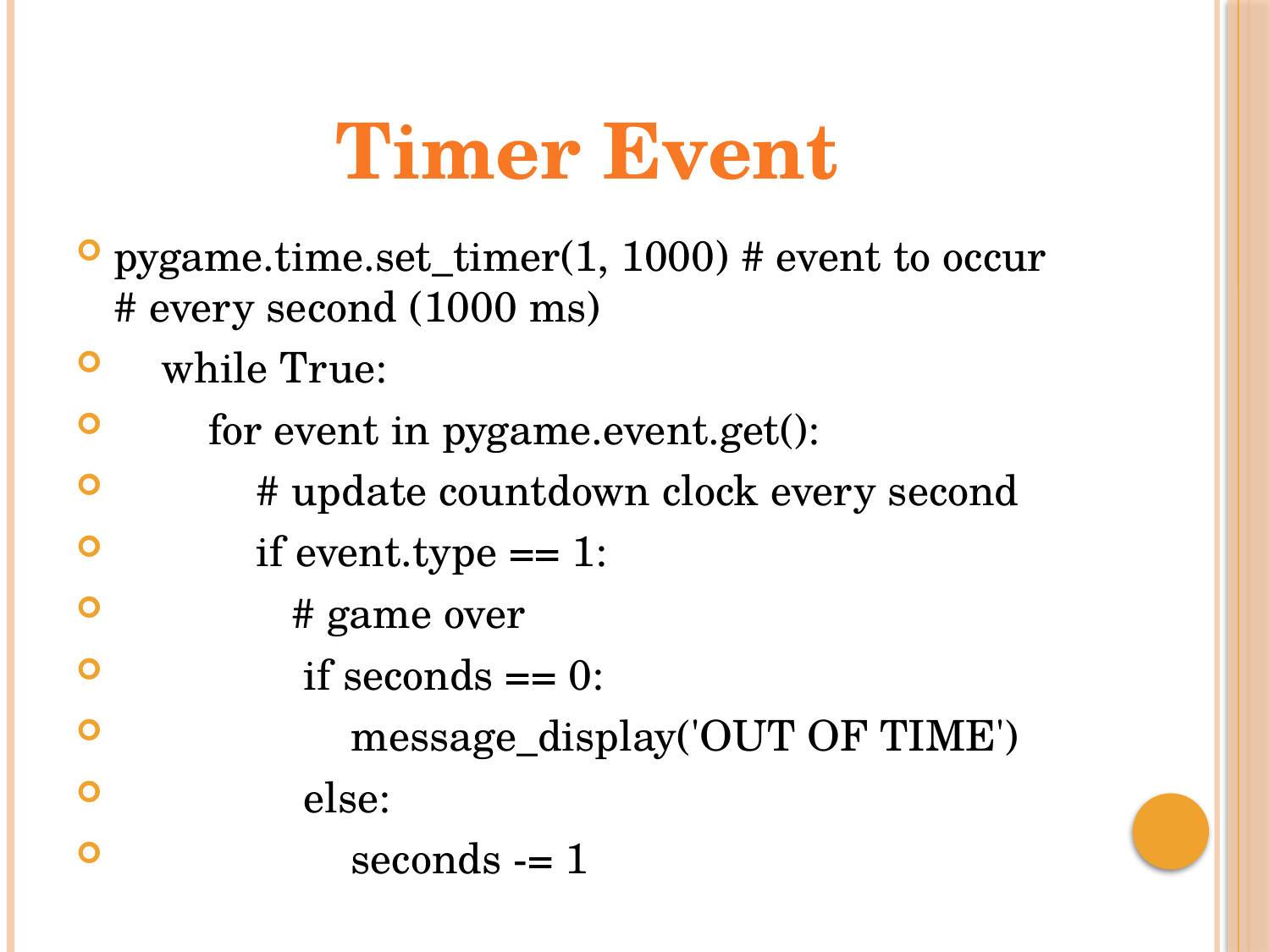

Timer Event
pygame.time.set_timer(1, 1000) # event to occur  # every second (1000 ms)
    while True:
        for event in pygame.event.get():
            # update countdown clock every second
            if event.type == 1:
               # game over
                if seconds == 0:
                    message_display('OUT OF TIME')
                else:
                    seconds -= 1